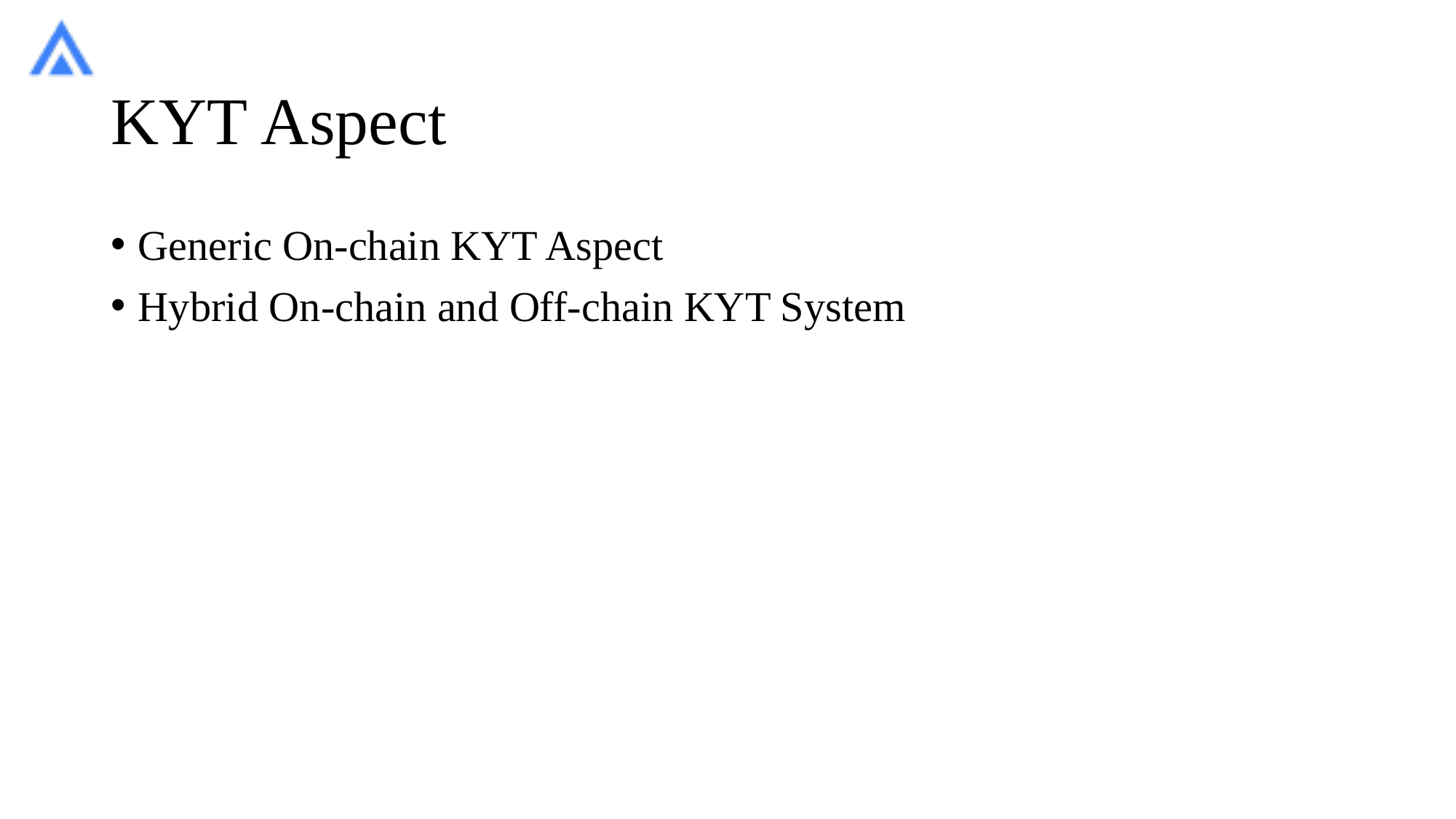

# KYT Aspect
Generic On-chain KYT Aspect
Hybrid On-chain and Off-chain KYT System